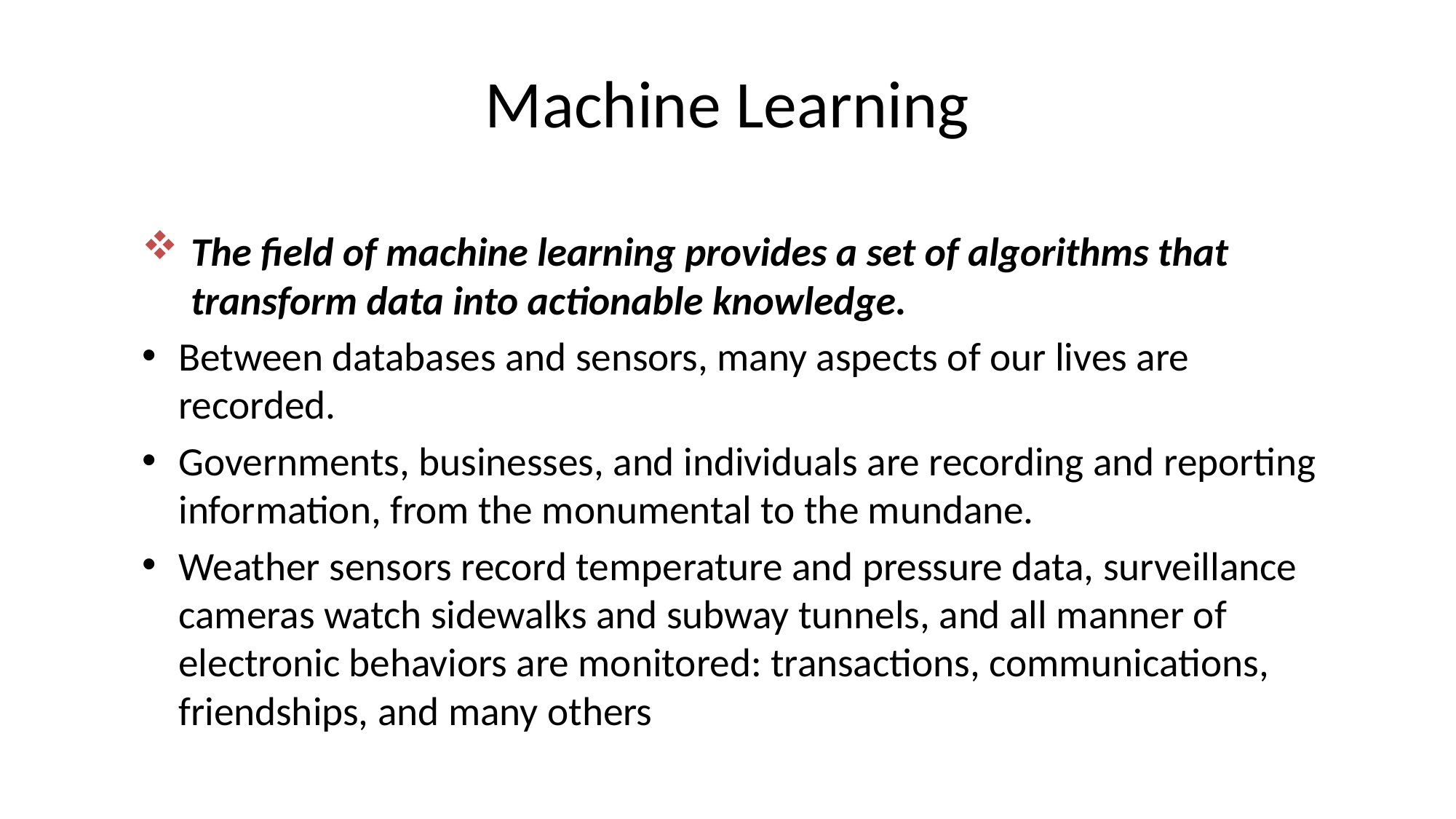

# Machine Learning
The field of machine learning provides a set of algorithms that transform data into actionable knowledge.
Between databases and sensors, many aspects of our lives are recorded.
Governments, businesses, and individuals are recording and reporting information, from the monumental to the mundane.
Weather sensors record temperature and pressure data, surveillance cameras watch sidewalks and subway tunnels, and all manner of electronic behaviors are monitored: transactions, communications, friendships, and many others